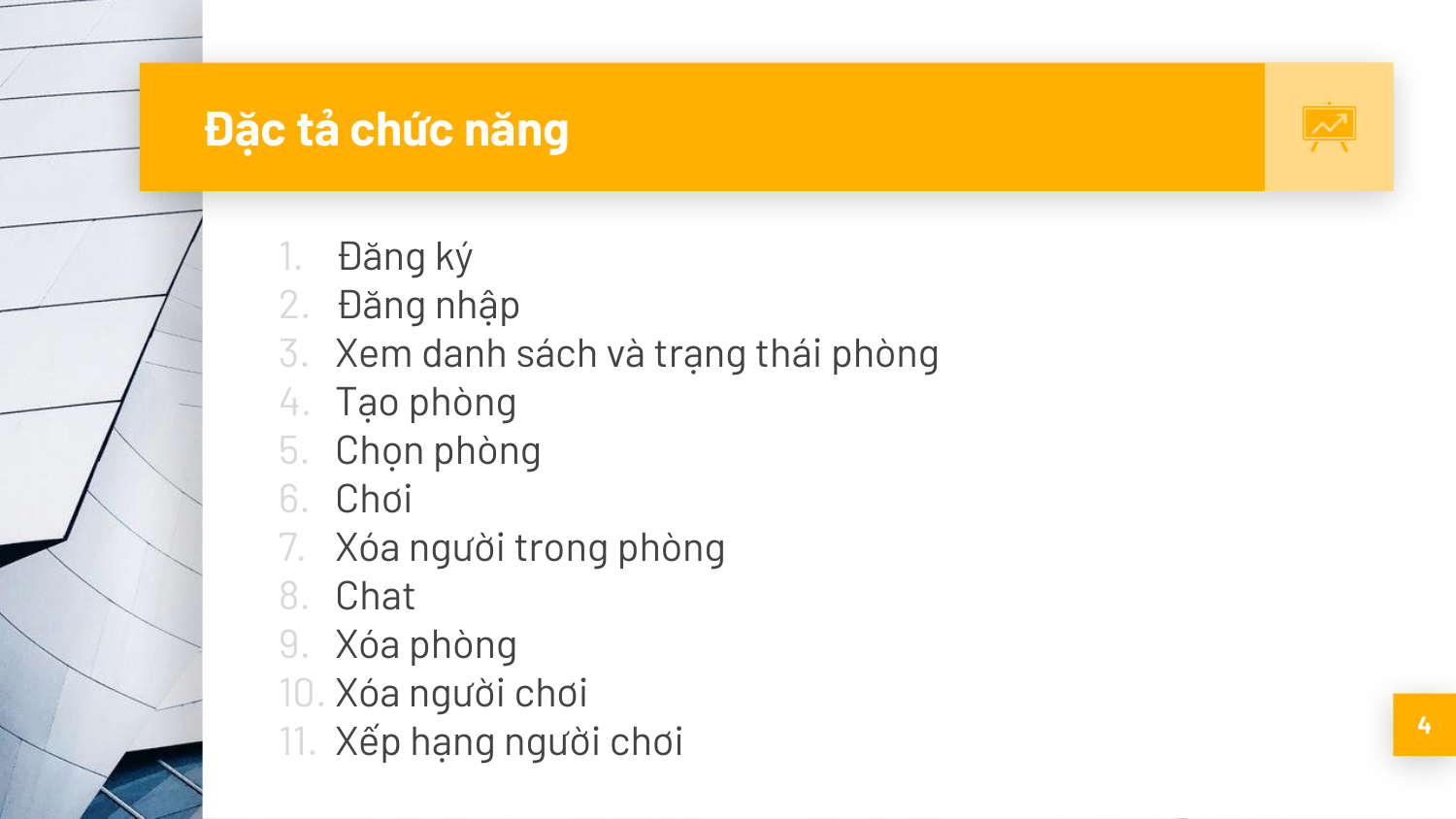

# Đặc tả chức năng

Đăng ký
Đăng nhập
Xem danh sách và trạng thái phòng
Tạo phòng
Chọn phòng
Chơi
Xóa người trong phòng
Chat
Xóa phòng
Xóa người chơi
Xếp hạng người chơi
4